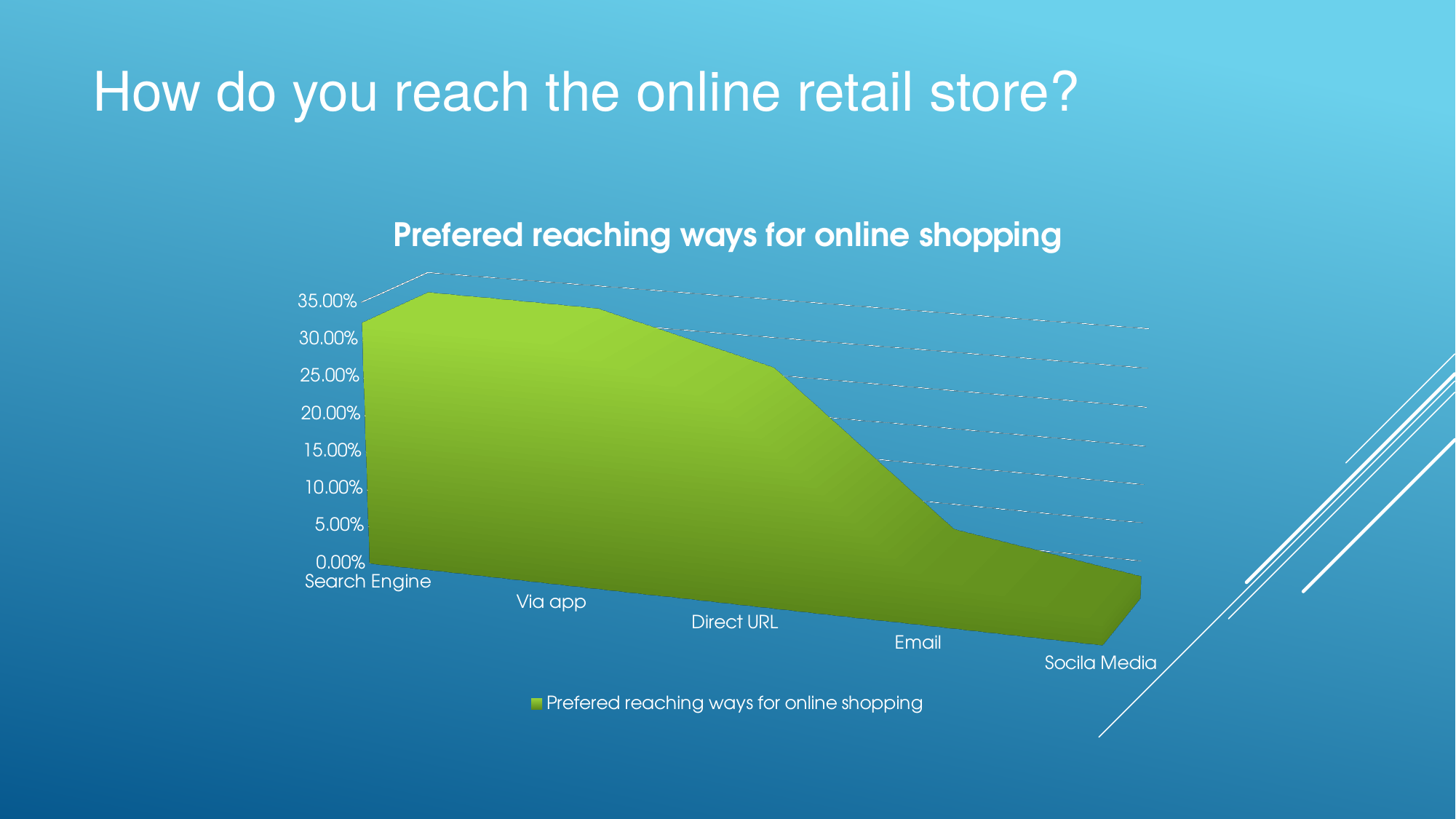

# How do you reach the online retail store?

[unsupported chart]